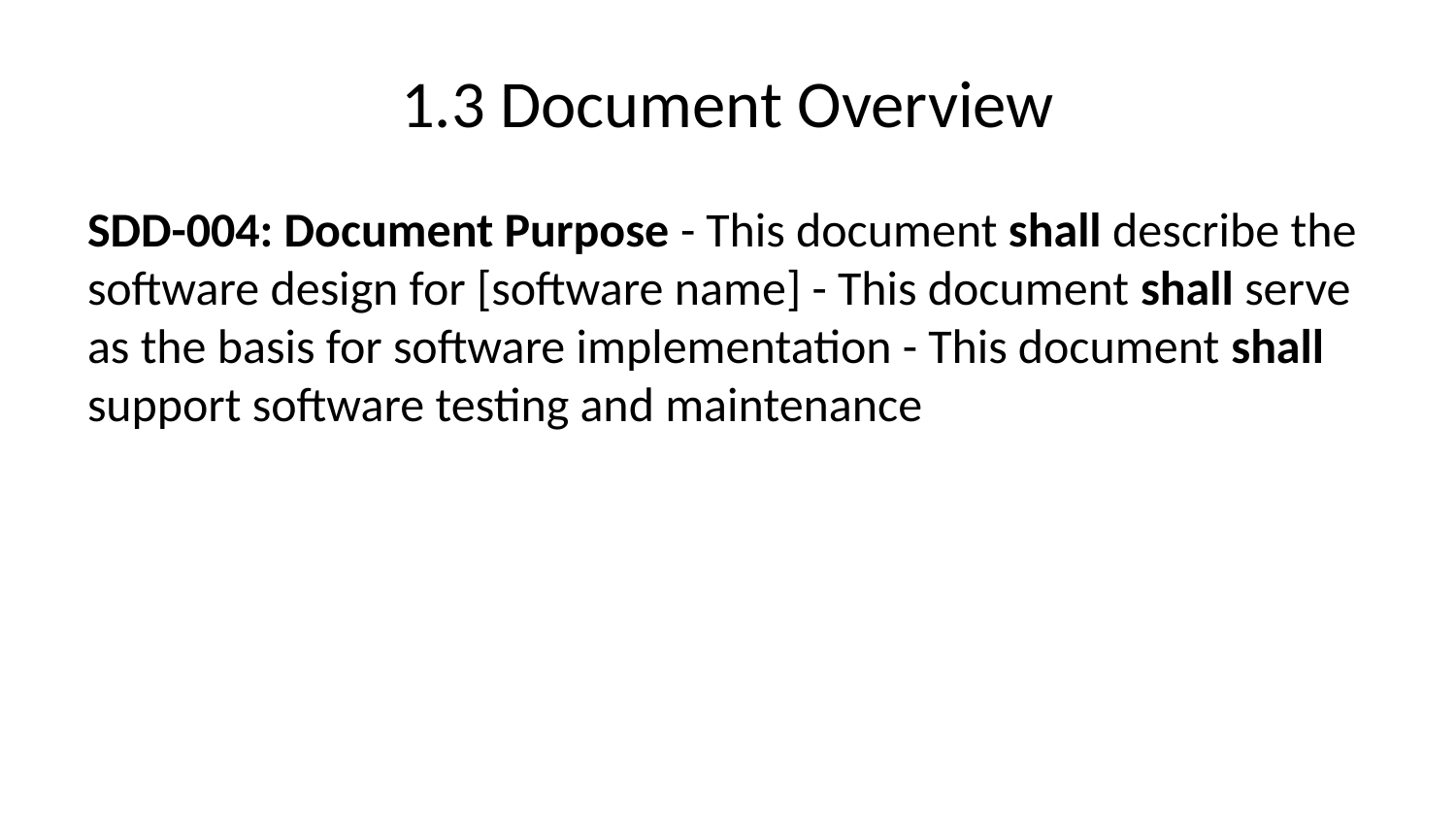

# 1.3 Document Overview
SDD-004: Document Purpose - This document shall describe the software design for [software name] - This document shall serve as the basis for software implementation - This document shall support software testing and maintenance